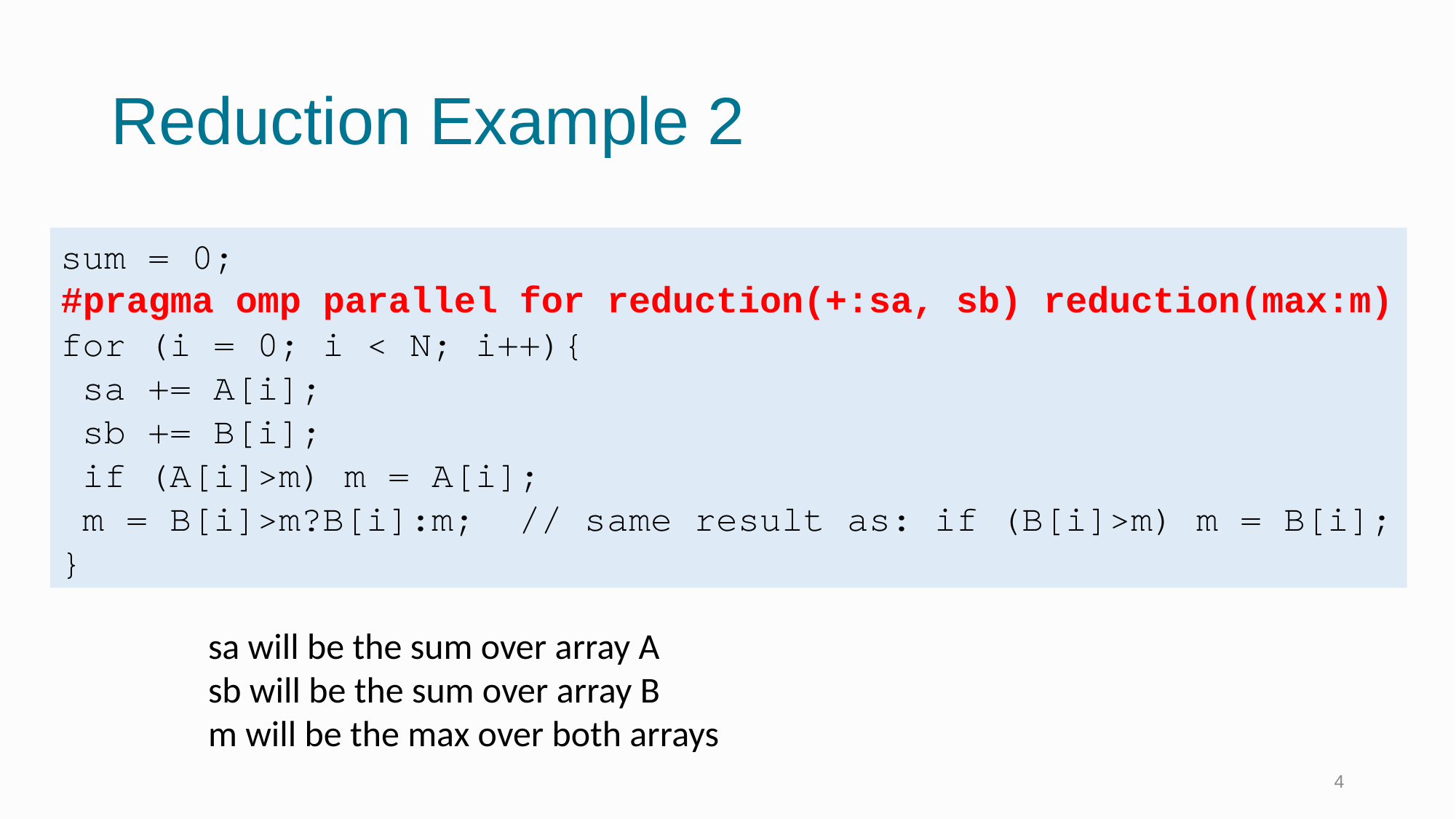

# Reduction Example 2
sum = 0;
#pragma omp parallel for reduction(+:sa, sb) reduction(max:m)
for (i = 0; i < N; i++){
 sa += A[i];
 sb += B[i];
 if (A[i]>m) m = A[i];
 m = B[i]>m?B[i]:m;  // same result as: if (B[i]>m) m = B[i];
}
sa will be the sum over array A
sb will be the sum over array B
m will be the max over both arrays
4